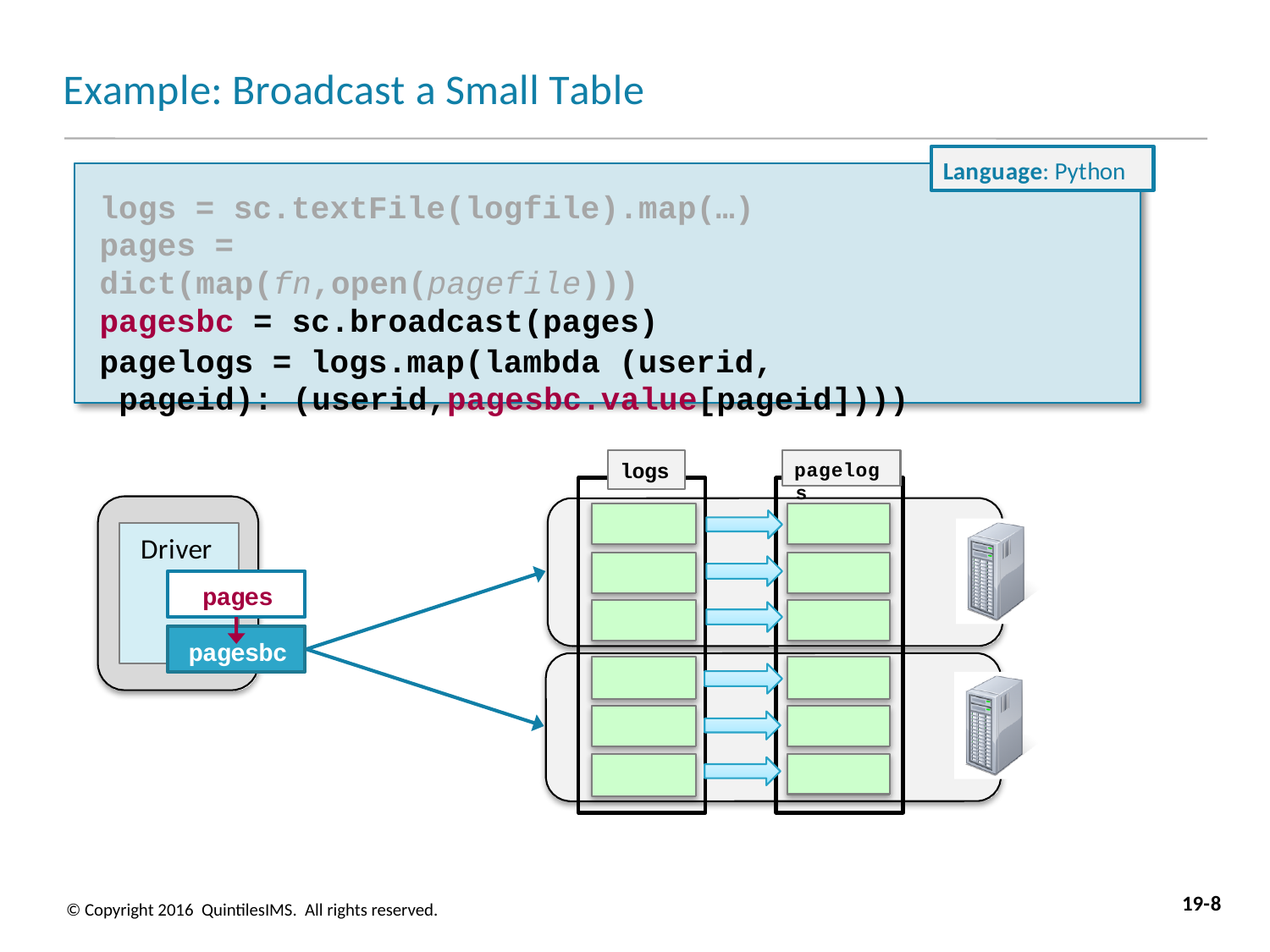

# Example: Broadcast a Small Table

Language: Python
logs = sc.textFile(logfile).map(…) pages = dict(map(fn,open(pagefile))) pagesbc = sc.broadcast(pages)
pagelogs = logs.map(lambda (userid, pageid): (userid,pagesbc.value[pageid])))

pagelog
logs

s

Driver
pages

pagesbc

19-8
© Copyright 2016  QuintilesIMS.  All rights reserved.